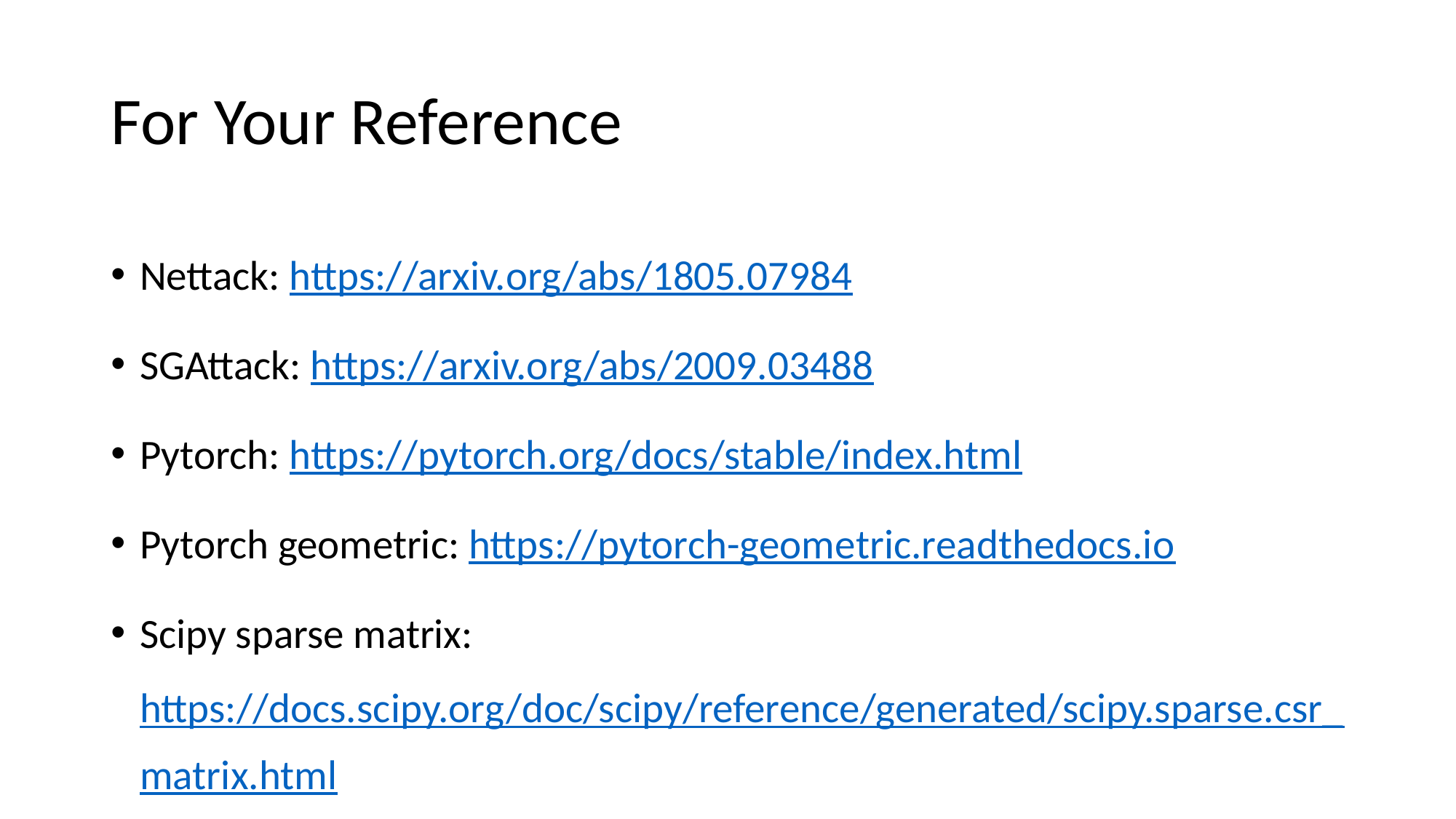

# For Your Reference
Nettack: https://arxiv.org/abs/1805.07984
SGAttack: https://arxiv.org/abs/2009.03488
Pytorch: https://pytorch.org/docs/stable/index.html
Pytorch geometric: https://pytorch-geometric.readthedocs.io
Scipy sparse matrix: https://docs.scipy.org/doc/scipy/reference/generated/scipy.sparse.csr_matrix.html